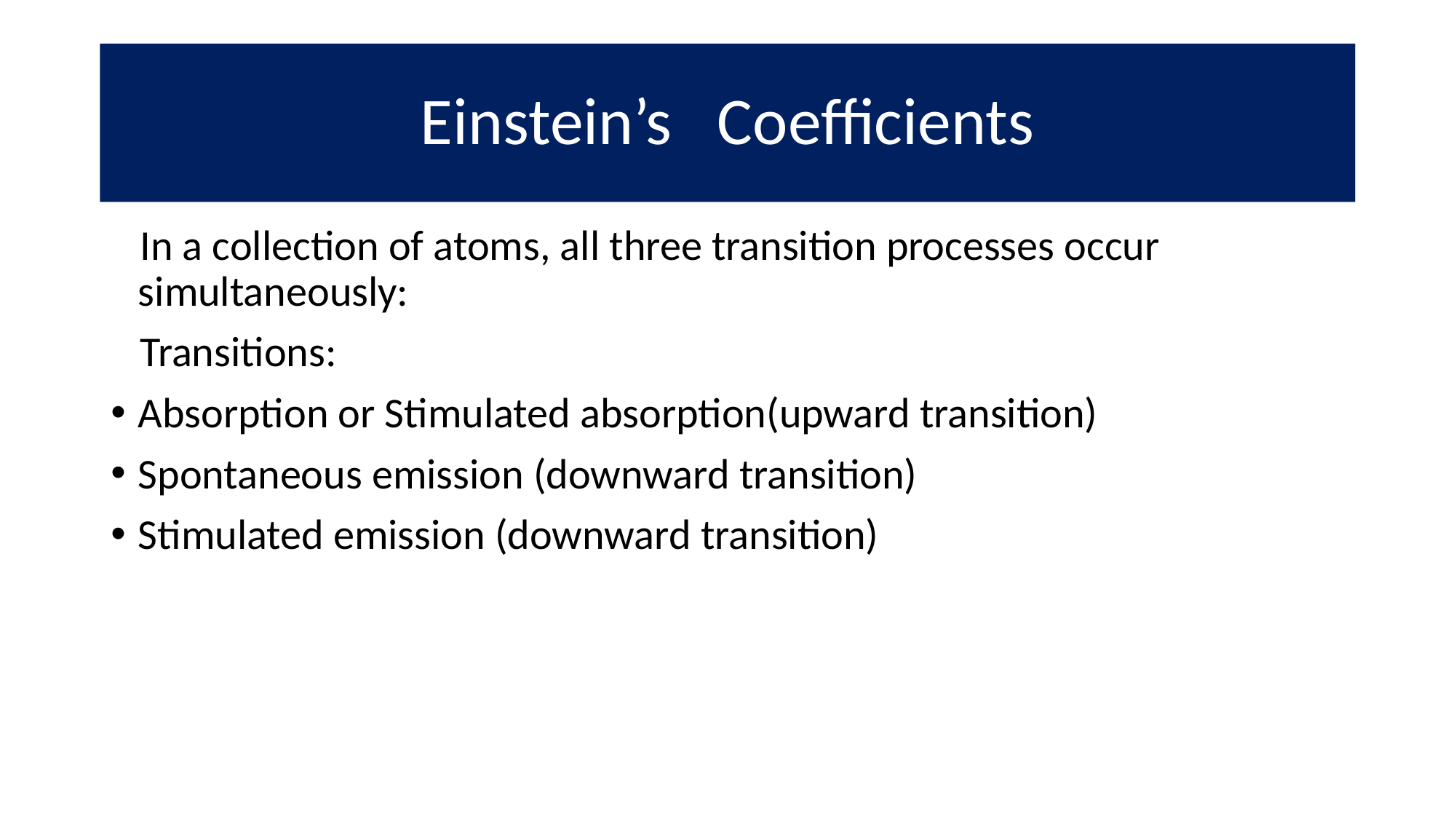

# Einstein’s   Coefficients
   In a collection of atoms, all three transition processes occur simultaneously:
   Transitions:
Absorption or Stimulated absorption(upward transition)
Spontaneous emission (downward transition)
Stimulated emission (downward transition)